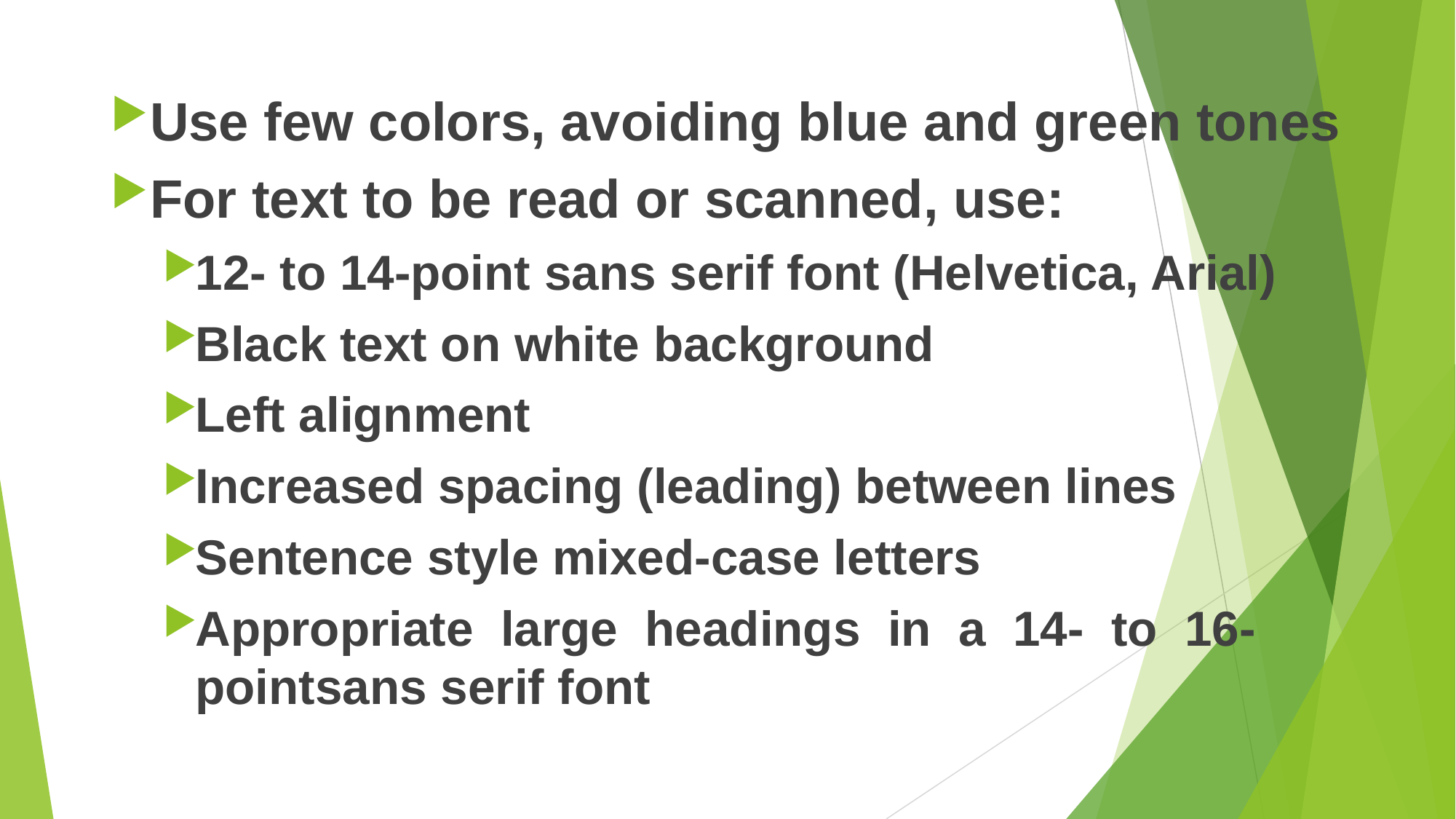

#
Use few colors, avoiding blue and green tones
For text to be read or scanned, use:
12- to 14-point sans serif font (Helvetica, Arial)‏
Black text on white background
Left alignment
Increased spacing (leading) between lines
Sentence style mixed-case letters
Appropriate  large  headings  in  a  14-  to  16-pointsans serif font